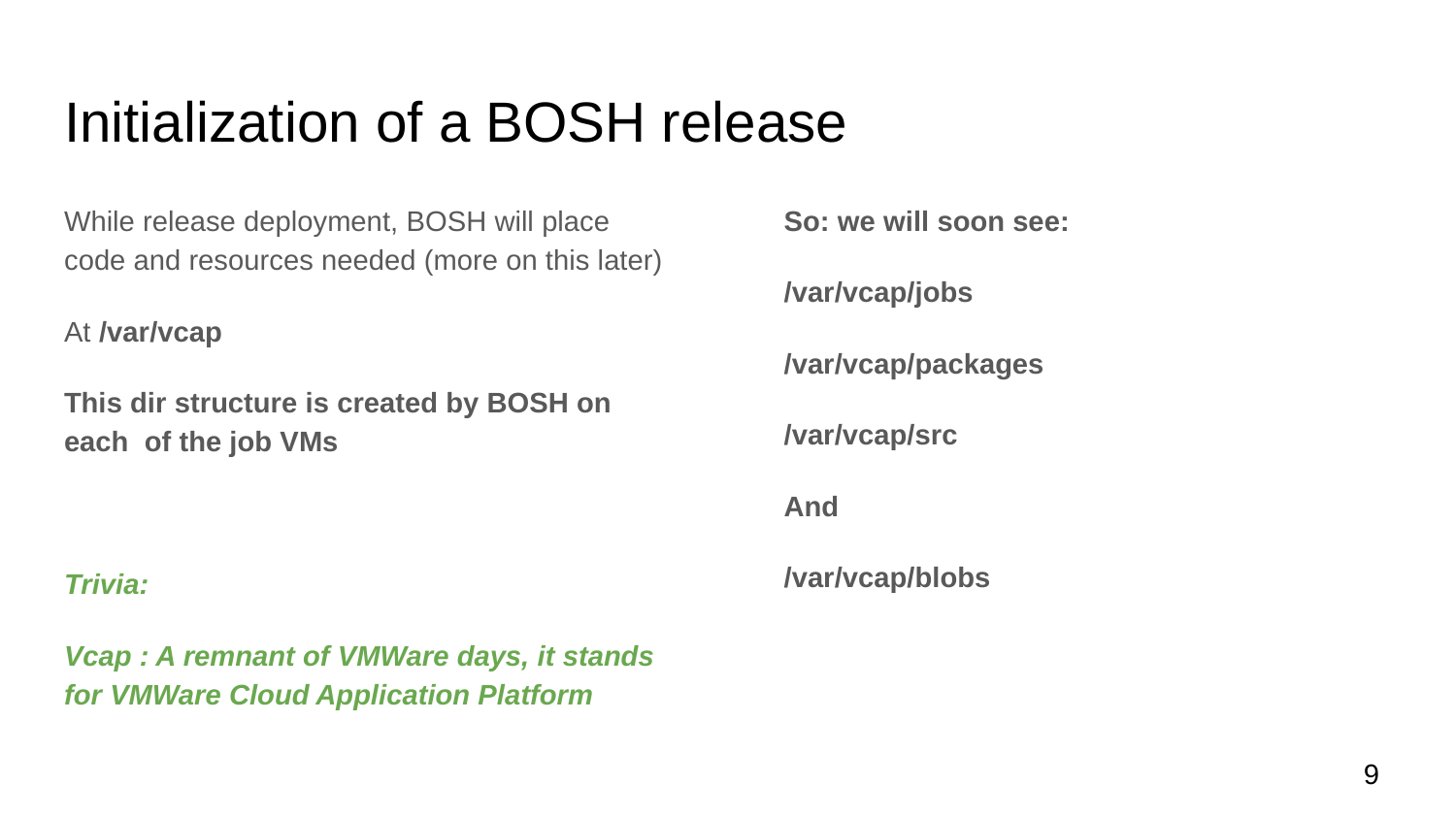

# Initialization of a BOSH release
While release deployment, BOSH will place code and resources needed (more on this later)
At /var/vcap
This dir structure is created by BOSH on each  of the job VMs

Trivia:
Vcap : A remnant of VMWare days, it stands for VMWare Cloud Application Platform
So: we will soon see:
/var/vcap/jobs
/var/vcap/packages
/var/vcap/src
And
/var/vcap/blobs

9